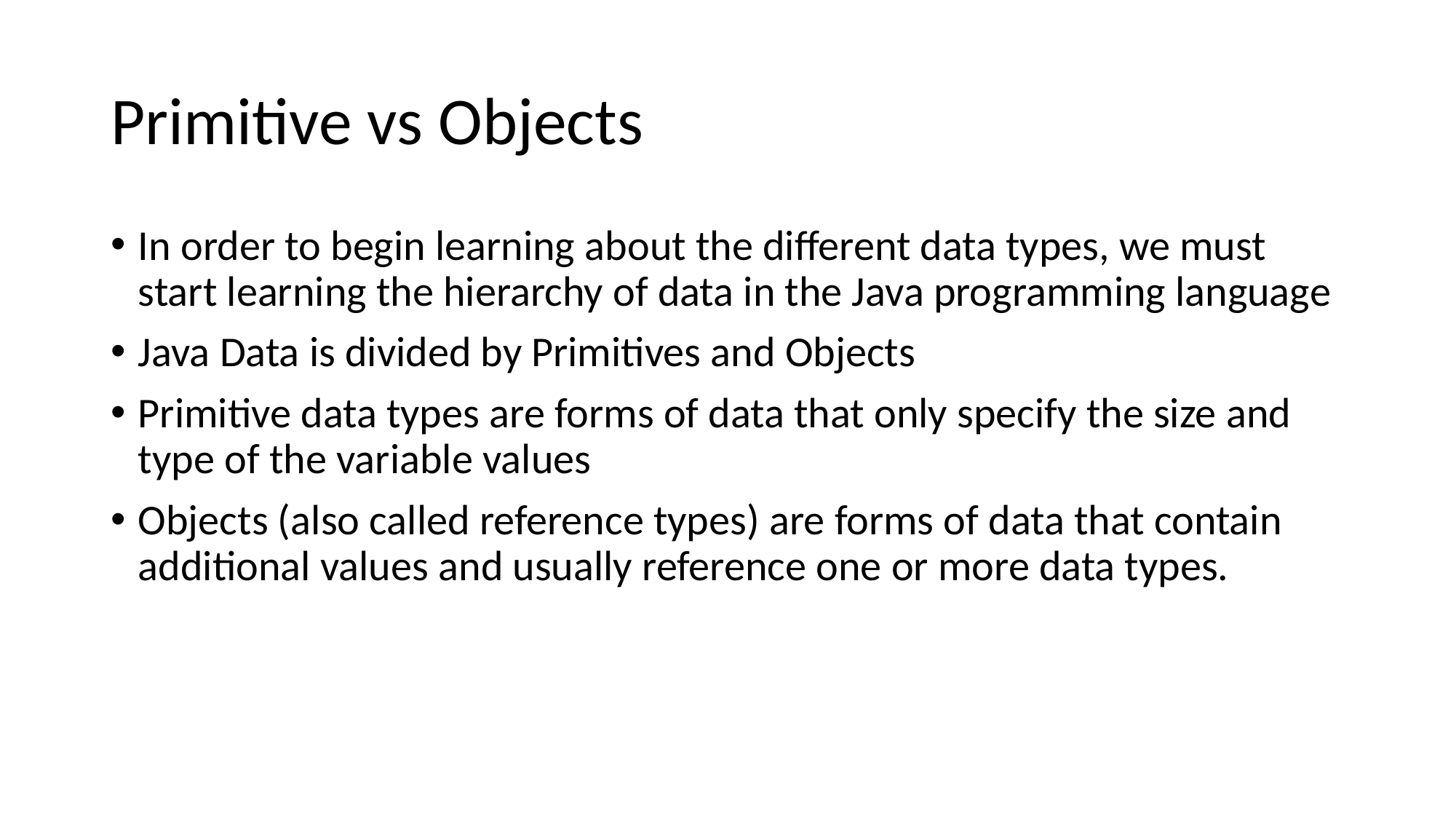

# Primitive vs Objects
In order to begin learning about the different data types, we must start learning the hierarchy of data in the Java programming language
Java Data is divided by Primitives and Objects
Primitive data types are forms of data that only specify the size and type of the variable values
Objects (also called reference types) are forms of data that contain additional values and usually reference one or more data types.